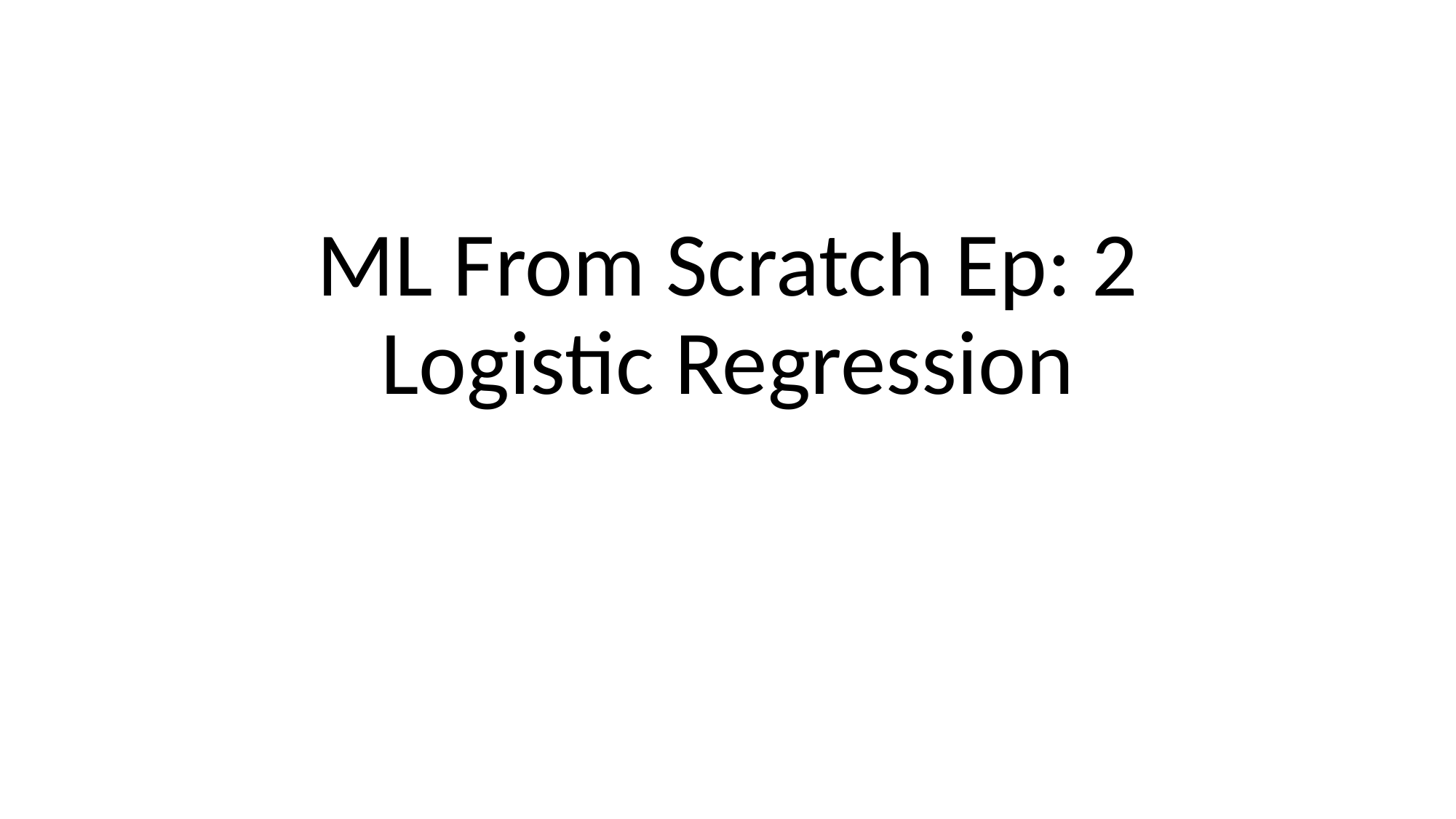

# ML From Scratch Ep: 2 Logistic Regression